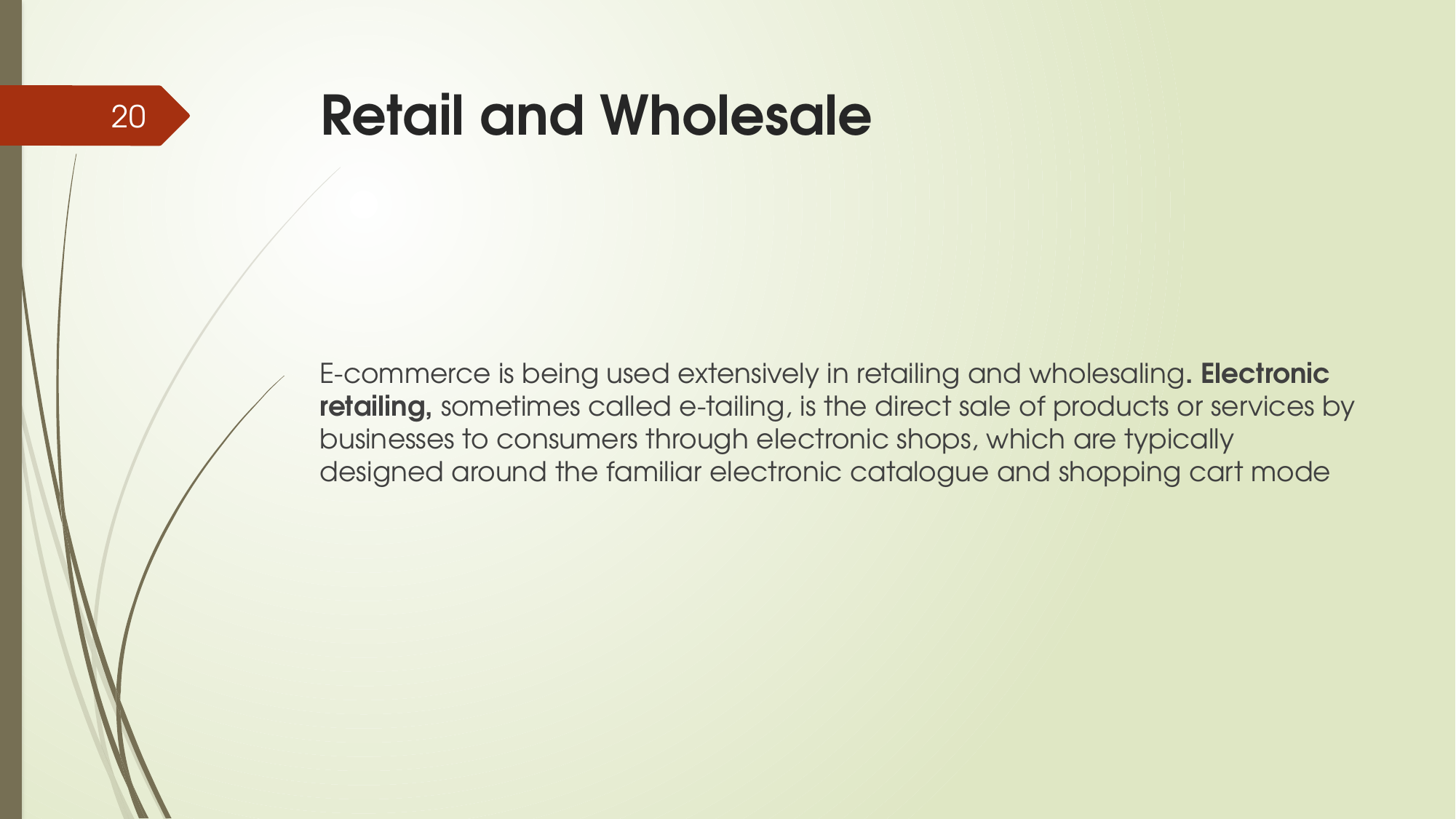

# Retail and Wholesale
20

E-commerce is being used extensively in retailing and wholesaling. Electronic retailing, sometimes called e-tailing, is the direct sale of products or services by businesses to consumers through electronic shops, which are typically designed around the familiar electronic catalogue and shopping cart mode